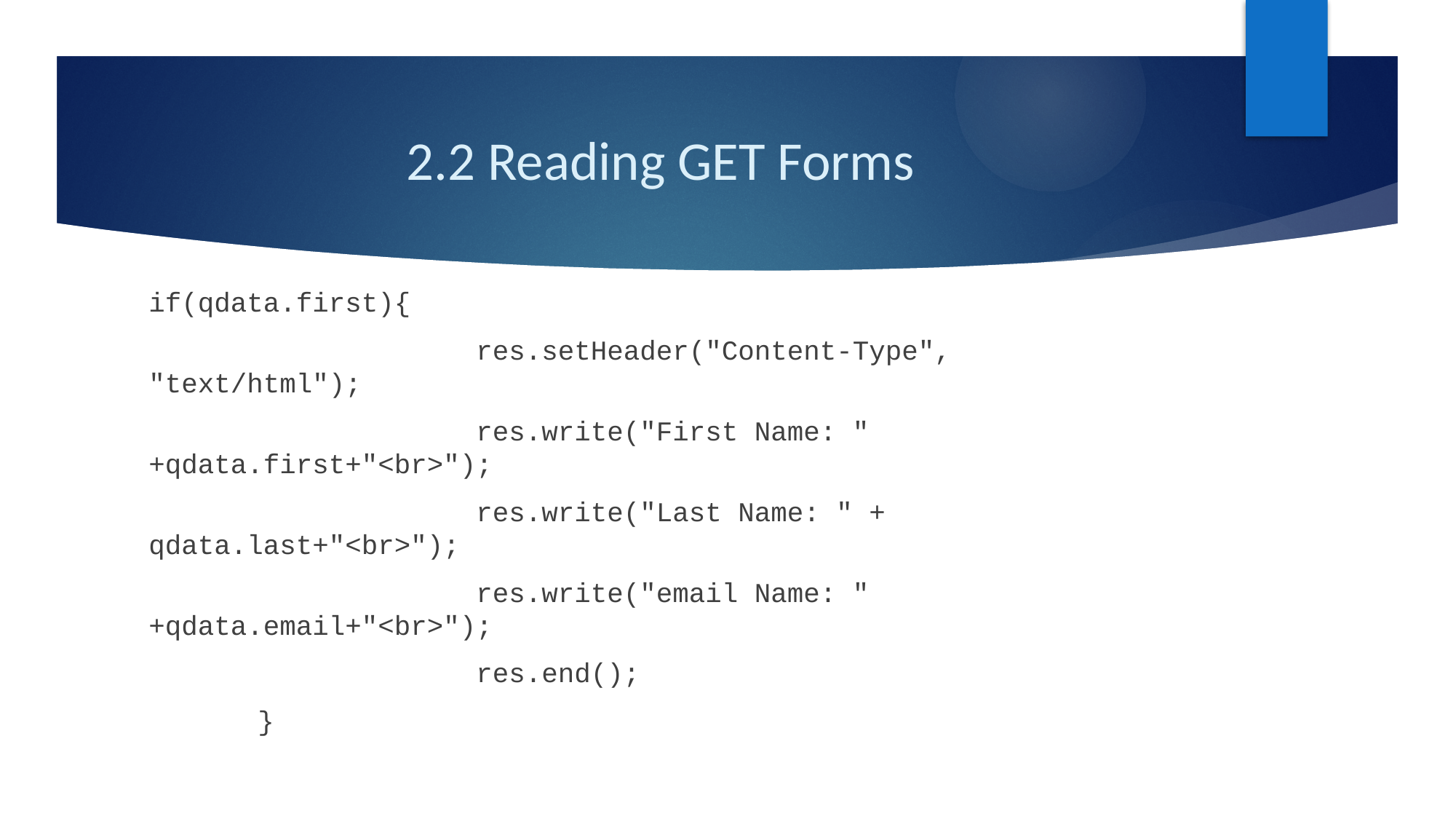

# 2.2 Reading GET Forms
if(qdata.first){
			res.setHeader("Content-Type", "text/html");
			res.write("First Name: " +qdata.first+"<br>");
			res.write("Last Name: " + qdata.last+"<br>");
			res.write("email Name: " +qdata.email+"<br>");
			res.end();
	}